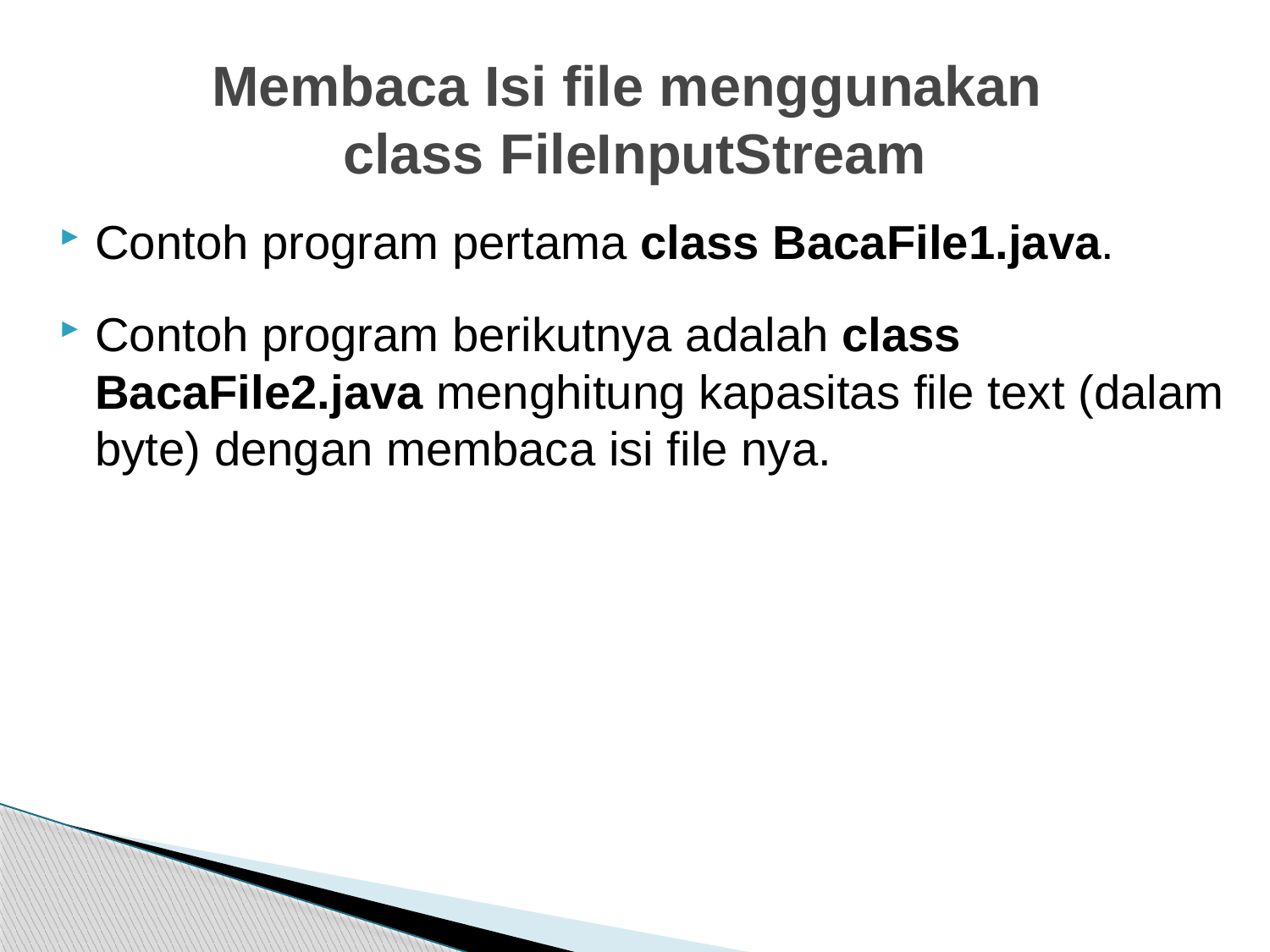

# Membaca Isi file menggunakan class FileInputStream
Contoh program pertama class BacaFile1.java.

Contoh program berikutnya adalah class BacaFile2.java menghitung kapasitas file text (dalam byte) dengan membaca isi file nya.